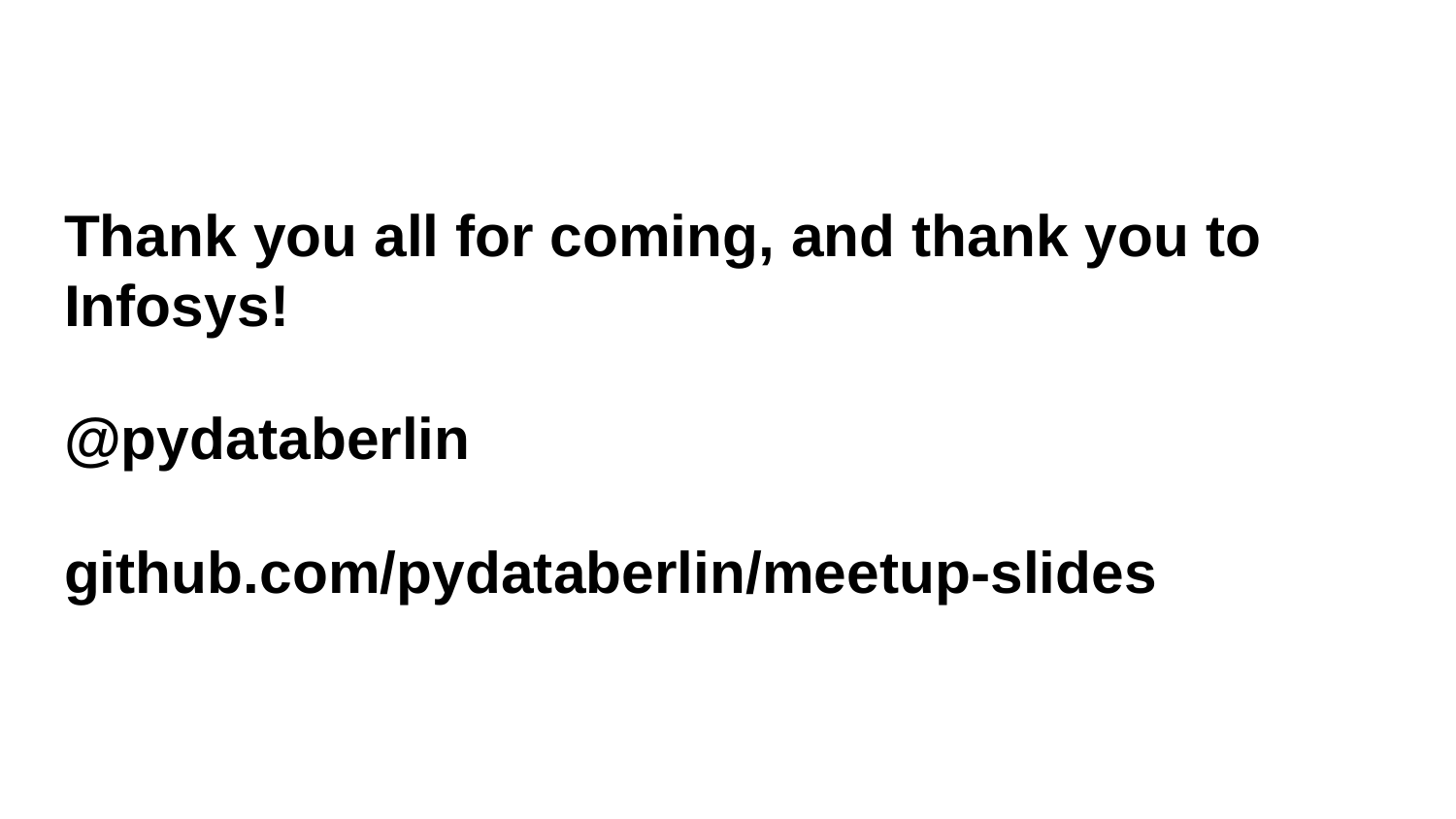

#
Thank you all for coming, and thank you to Infosys!
@pydataberlin
github.com/pydataberlin/meetup-slides